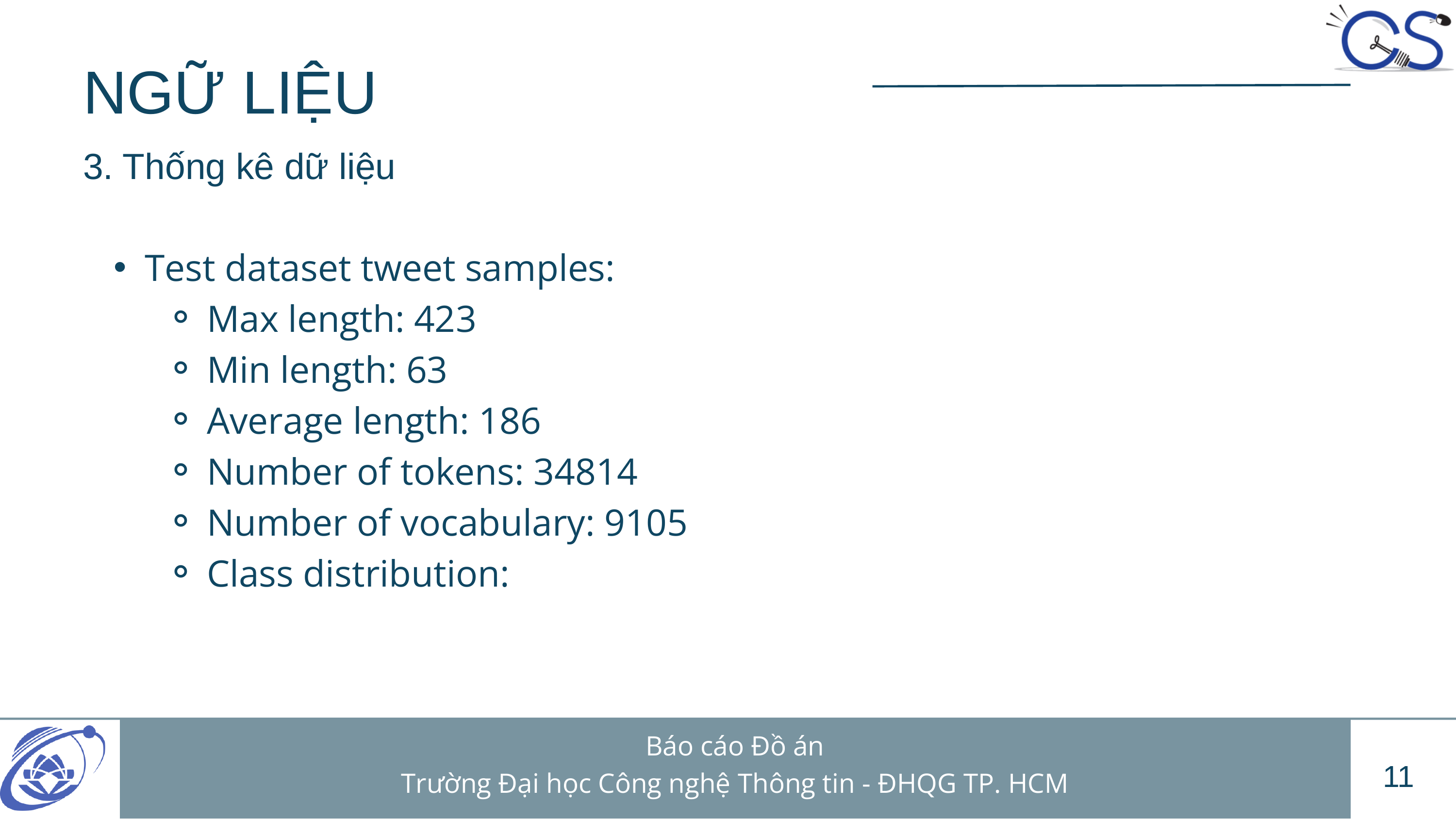

NGỮ LIỆU

3. Thống kê dữ liệu

Test dataset tweet samples:
Max length: 423
Min length: 63
Average length: 186
Number of tokens: 34814
Number of vocabulary: 9105
Class distribution:

Báo cáo Đồ án
Trường Đại học Công nghệ Thông tin - ĐHQG TP. HCM

11